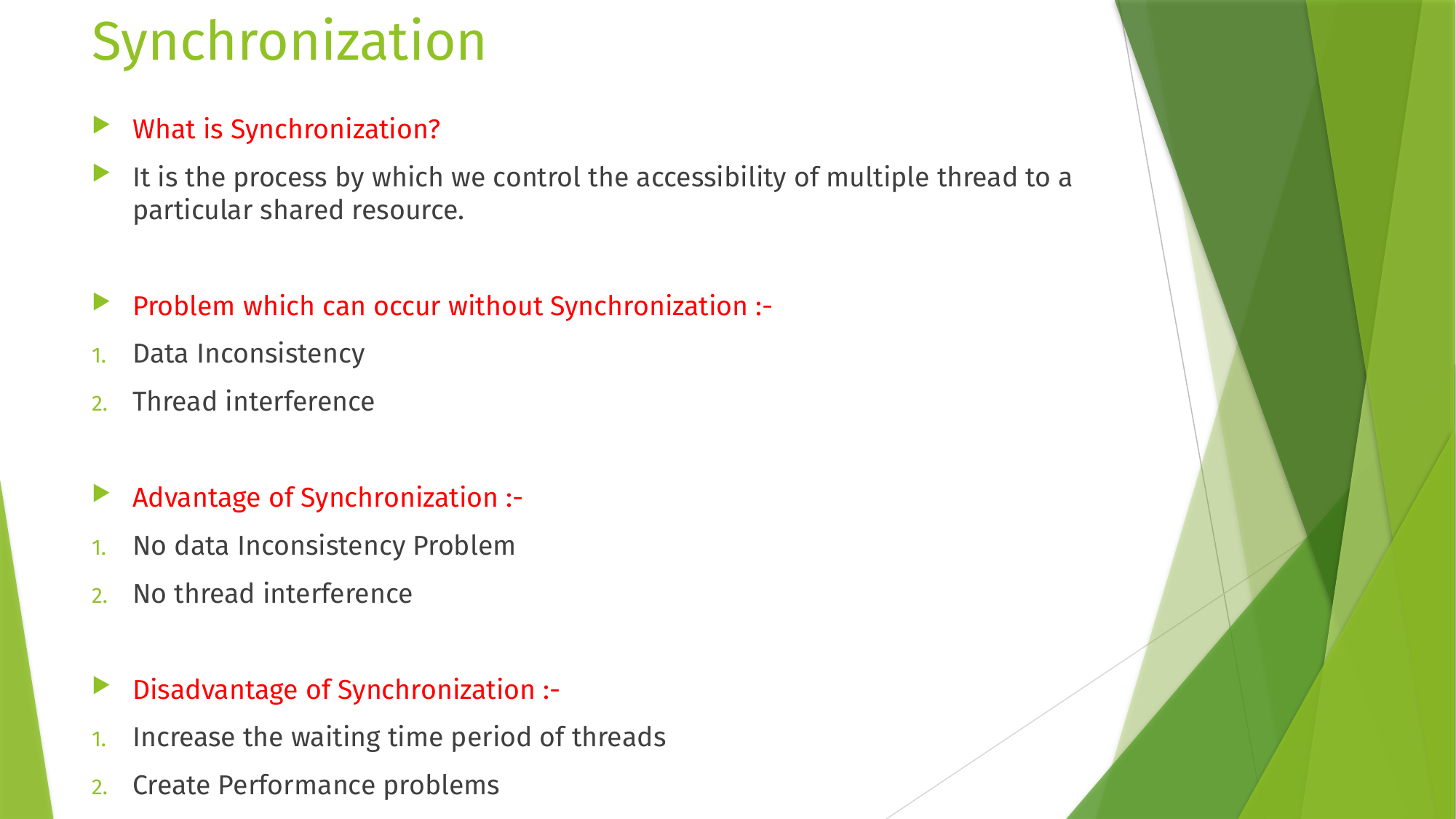

# Synchronization
What is Synchronization?
It is the process by which we control the accessibility of multiple thread to a particular shared resource.

Problem which can occur without Synchronization :-
Data Inconsistency
Thread interference

Advantage of Synchronization :-
No data Inconsistency Problem
No thread interference

Disadvantage of Synchronization :-
Increase the waiting time period of threads
Create Performance problems